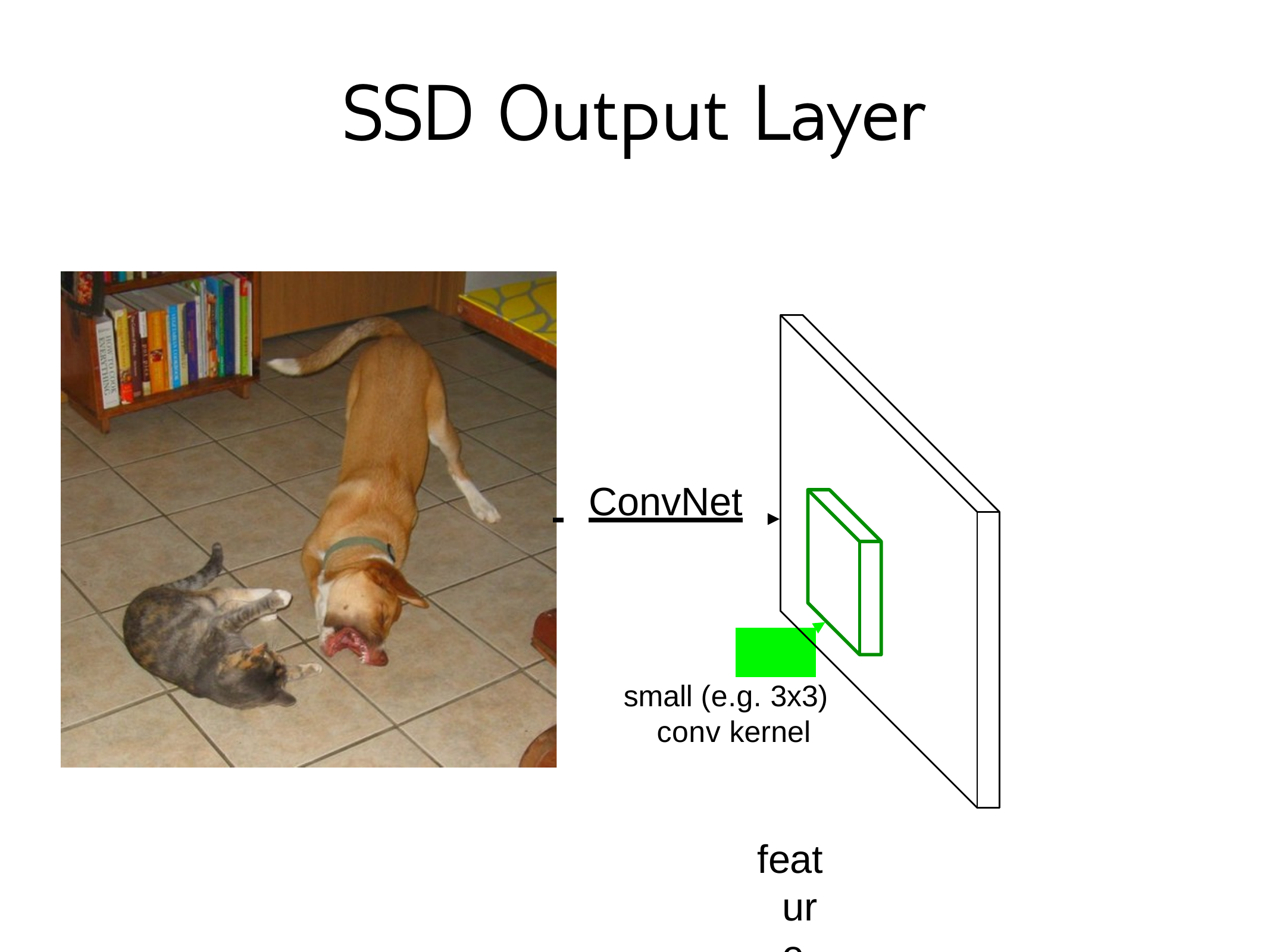

# SSD	Output Layer

 	ConvNet

small (e.g. 3x3)  conv kernel

feature map